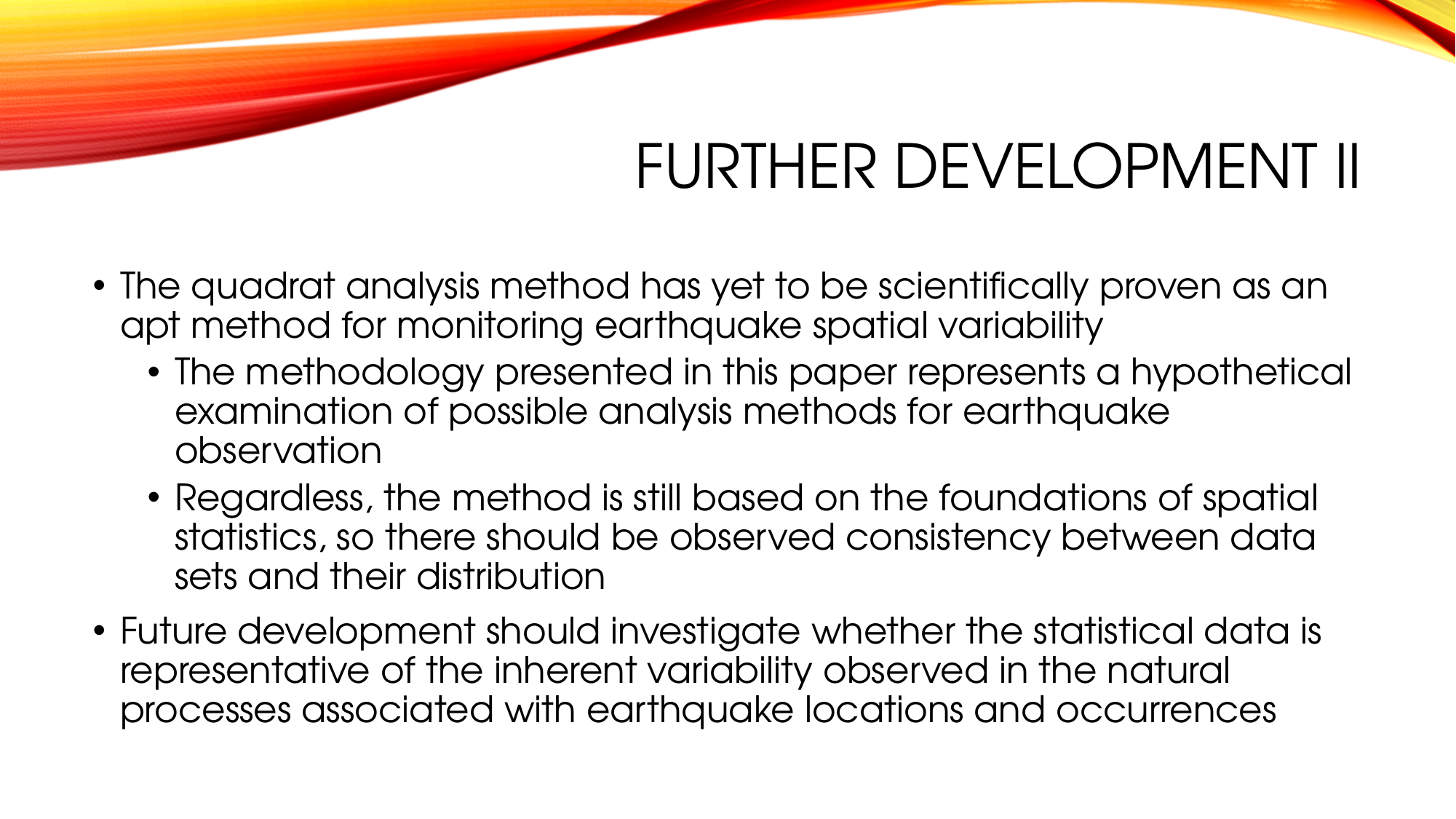

# Further Development II
The quadrat analysis method has yet to be scientifically proven as an apt method for monitoring earthquake spatial variability
The methodology presented in this paper represents a hypothetical examination of possible analysis methods for earthquake observation
Regardless, the method is still based on the foundations of spatial statistics, so there should be observed consistency between data sets and their distribution
Future development should investigate whether the statistical data is representative of the inherent variability observed in the natural processes associated with earthquake locations and occurrences